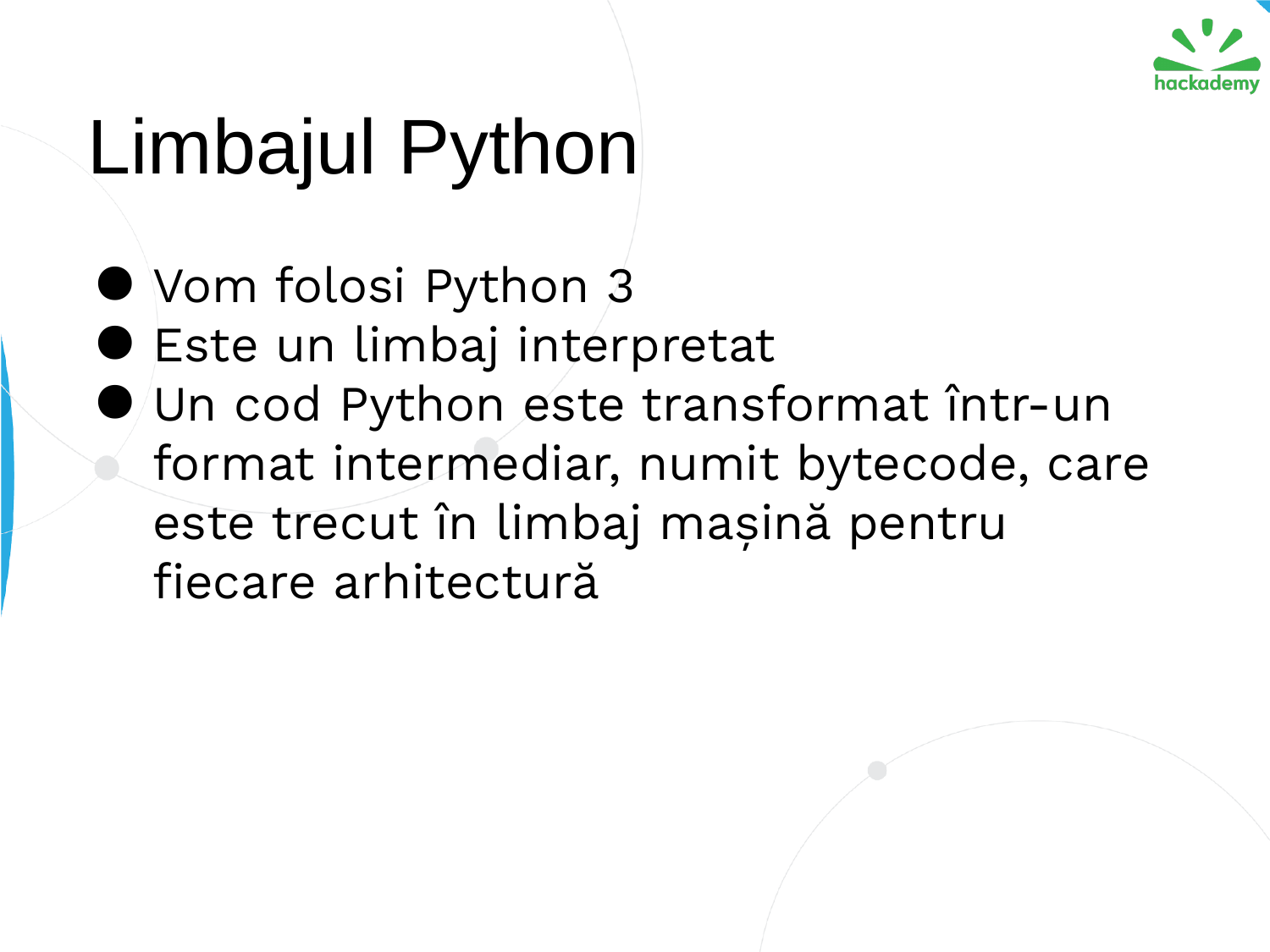

# Limbajul Python
Vom folosi Python 3
Este un limbaj interpretat
Un cod Python este transformat într-un format intermediar, numit bytecode, care este trecut în limbaj mașină pentru fiecare arhitectură